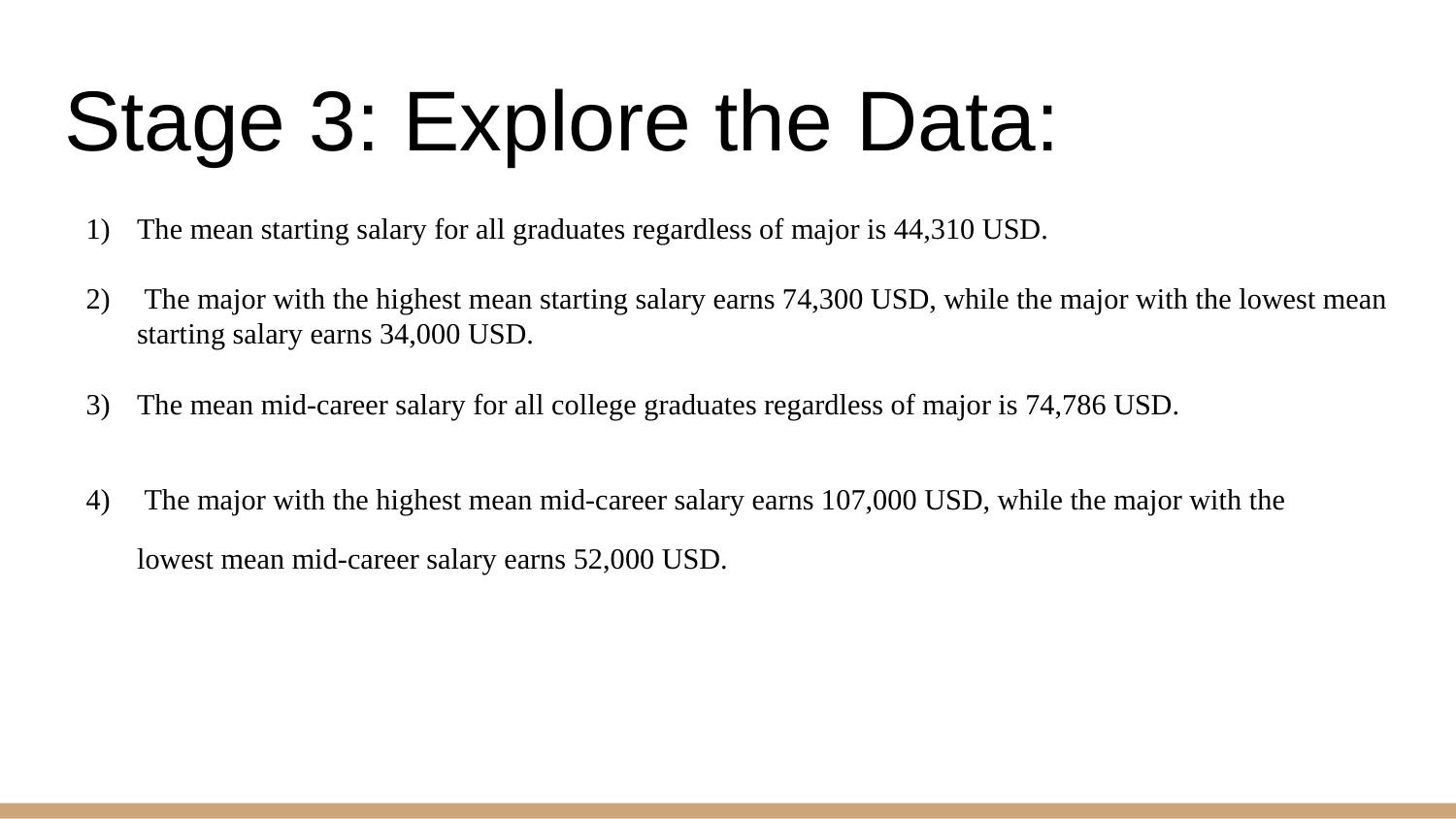

# Stage 3: Explore the Data:
The mean starting salary for all graduates regardless of major is 44,310 USD.

 The major with the highest mean starting salary earns 74,300 USD, while the major with the lowest mean starting salary earns 34,000 USD.

The mean mid-career salary for all college graduates regardless of major is 74,786 USD.

 The major with the highest mean mid-career salary earns 107,000 USD, while the major with the lowest mean mid-career salary earns 52,000 USD.